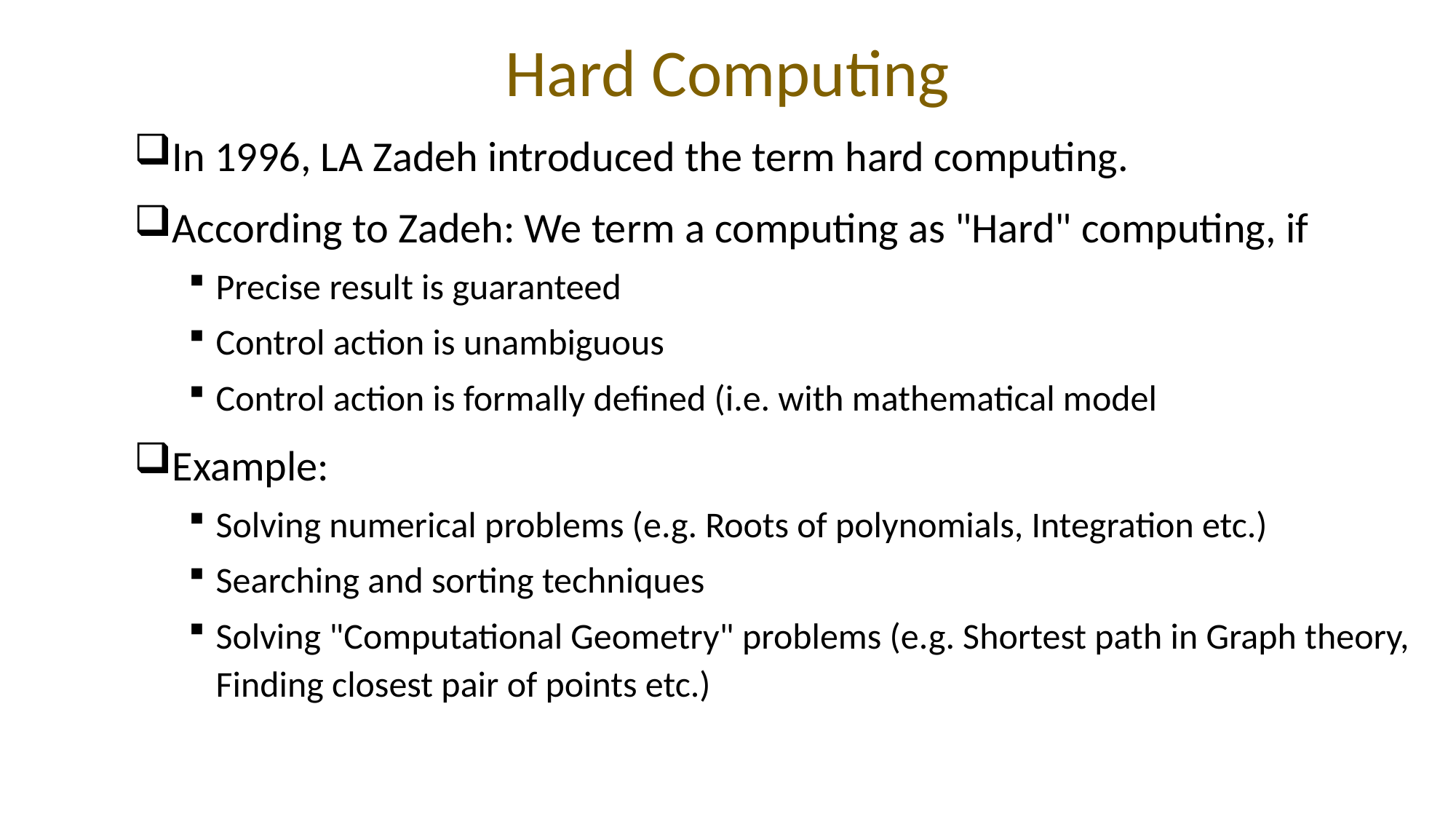

# Hard Computing
In 1996, LA Zadeh introduced the term hard computing.
According to Zadeh: We term a computing as "Hard" computing, if
Precise result is guaranteed
Control action is unambiguous
Control action is formally defined (i.e. with mathematical model
Example:
Solving numerical problems (e.g. Roots of polynomials, Integration etc.)
Searching and sorting techniques
Solving "Computational Geometry" problems (e.g. Shortest path in Graph theory, Finding closest pair of points etc.)